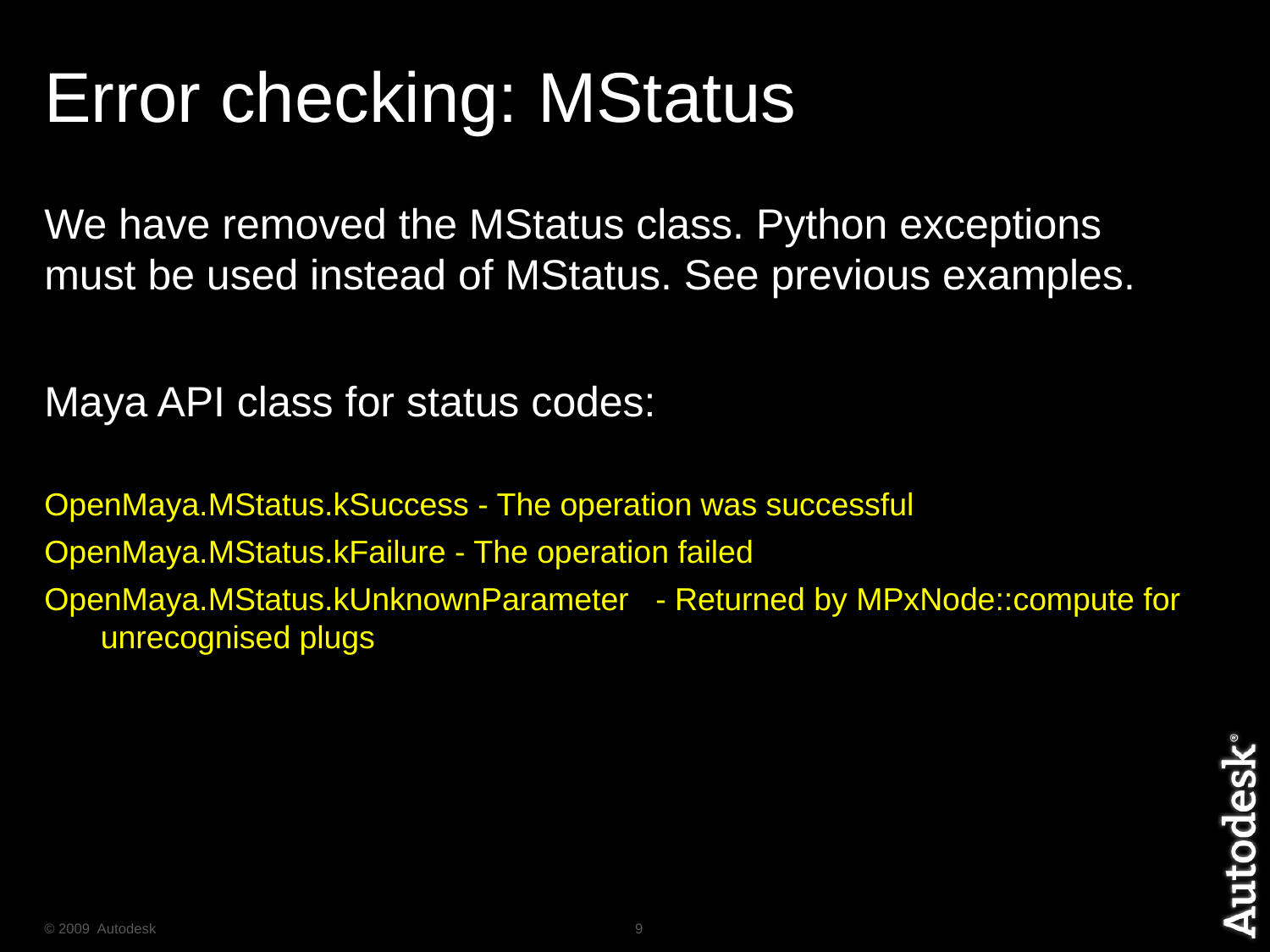

# Error checking: MStatus
We have removed the MStatus class. Python exceptions must be used instead of MStatus. See previous examples.

Maya API class for status codes:

OpenMaya.MStatus.kSuccess - The operation was successful
OpenMaya.MStatus.kFailure - The operation failed
OpenMaya.MStatus.kUnknownParameter   - Returned by MPxNode::compute for  unrecognised plugs